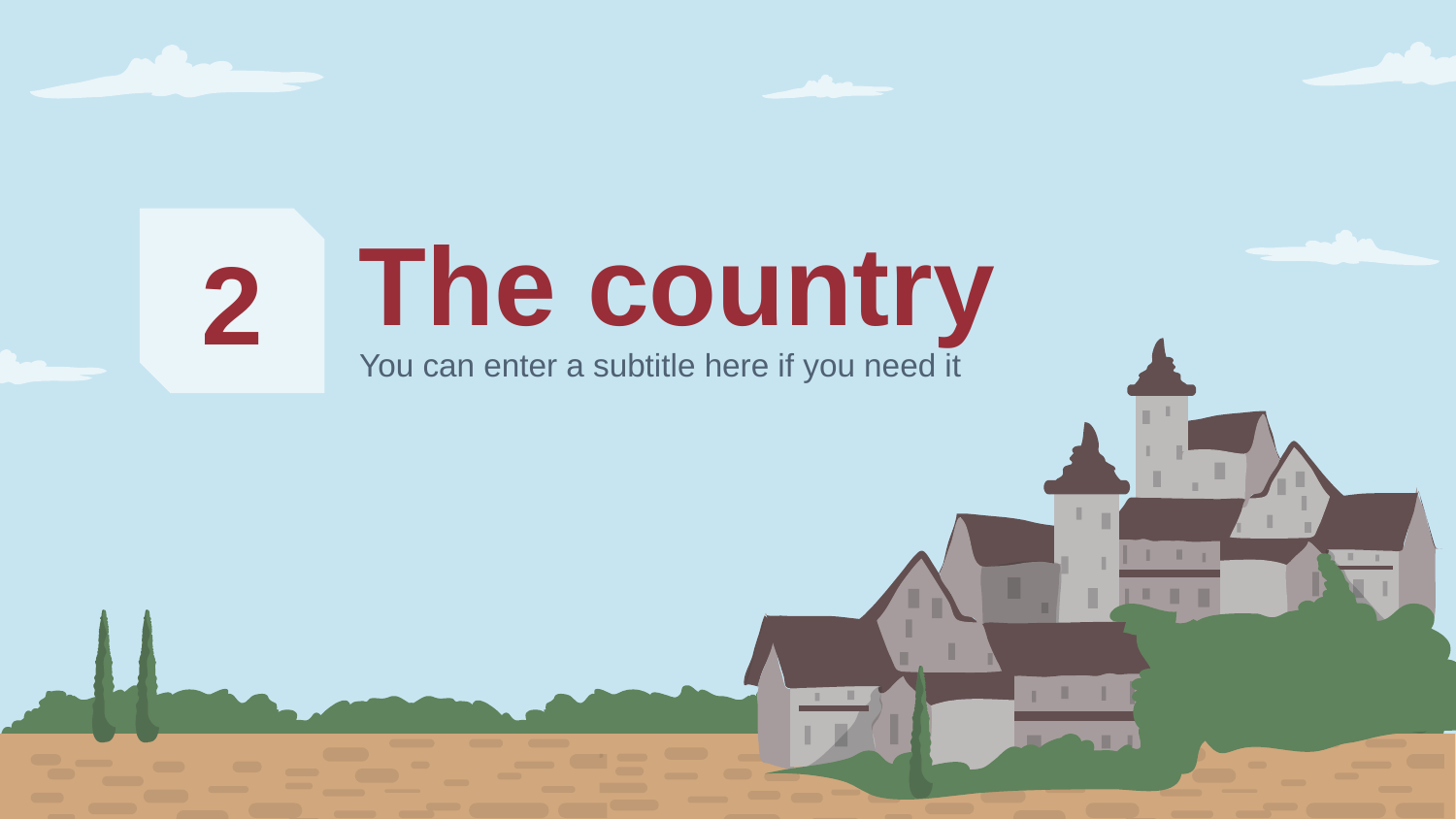

# The country
2
You can enter a subtitle here if you need it